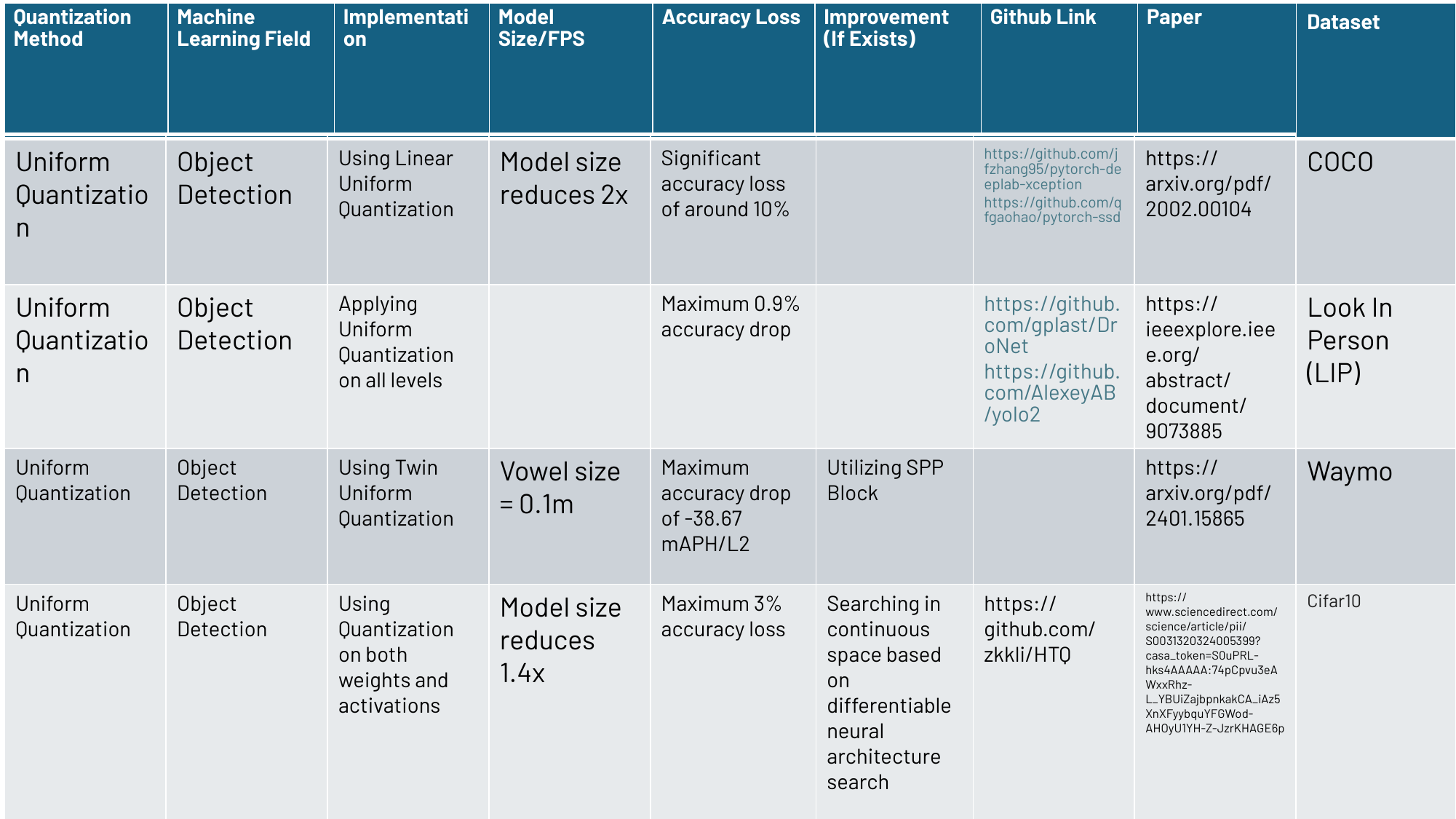

|  |  |  |  |  |  |  |  | Dataset |
| --- | --- | --- | --- | --- | --- | --- | --- | --- |
| Uniform Quantization | Object Detection | Using Linear Uniform Quantization | Model size reduces 2x | Significant accuracy loss of around 10% |  | https://github.com/jfzhang95/pytorch-deeplab-xception https://github.com/qfgaohao/pytorch-ssd | https://arxiv.org/pdf/2002.00104 | COCO |
| Uniform Quantization | Object Detection | Applying Uniform Quantization on all levels |  | Maximum 0.9% accuracy drop |  | https://github.com/gplast/DroNet https://github.com/AlexeyAB/yolo2 | https://ieeexplore.ieee.org/abstract/document/9073885 | Look In Person (LIP) |
| Uniform Quantization | Object Detection | Using Twin Uniform Quantization | Vowel size = 0.1m | Maximum accuracy drop of -38.67 mAPH/L2 | Utilizing SPP Block |  | https://arxiv.org/pdf/2401.15865 | Waymo |
| Uniform Quantization | Object Detection | Using Quantization on both weights and activations | Model size reduces 1.4x | Maximum 3% accuracy loss | Searching in continuous space based on differentiable neural architecture search | https://github.com/zkkli/HTQ | https://www.sciencedirect.com/science/article/pii/S0031320324005399?casa\_token=S0uPRL-hks4AAAAA:74pCpvu3eAWxxRhz-L\_YBUiZajbpnkakCA\_iAz5XnXFyybquYFGWod-AHOyU1YH-Z-JzrKHAGE6p | Cifar10 |
| Uniform Quantization | Object Detection | Using dynamic uniform quantization: dynamically performs optimal scaling and shifting before the quantization process |  | Minimal accuracy loss |  |  | https://arxiv.org/pdf/2107.08382 | COCO |
| Quantization Method | Machine Learning Field | Implementation | Model Size/FPS | Accuracy Loss | Improvement (If Exists) | Github Link | Paper |
| --- | --- | --- | --- | --- | --- | --- | --- |
#